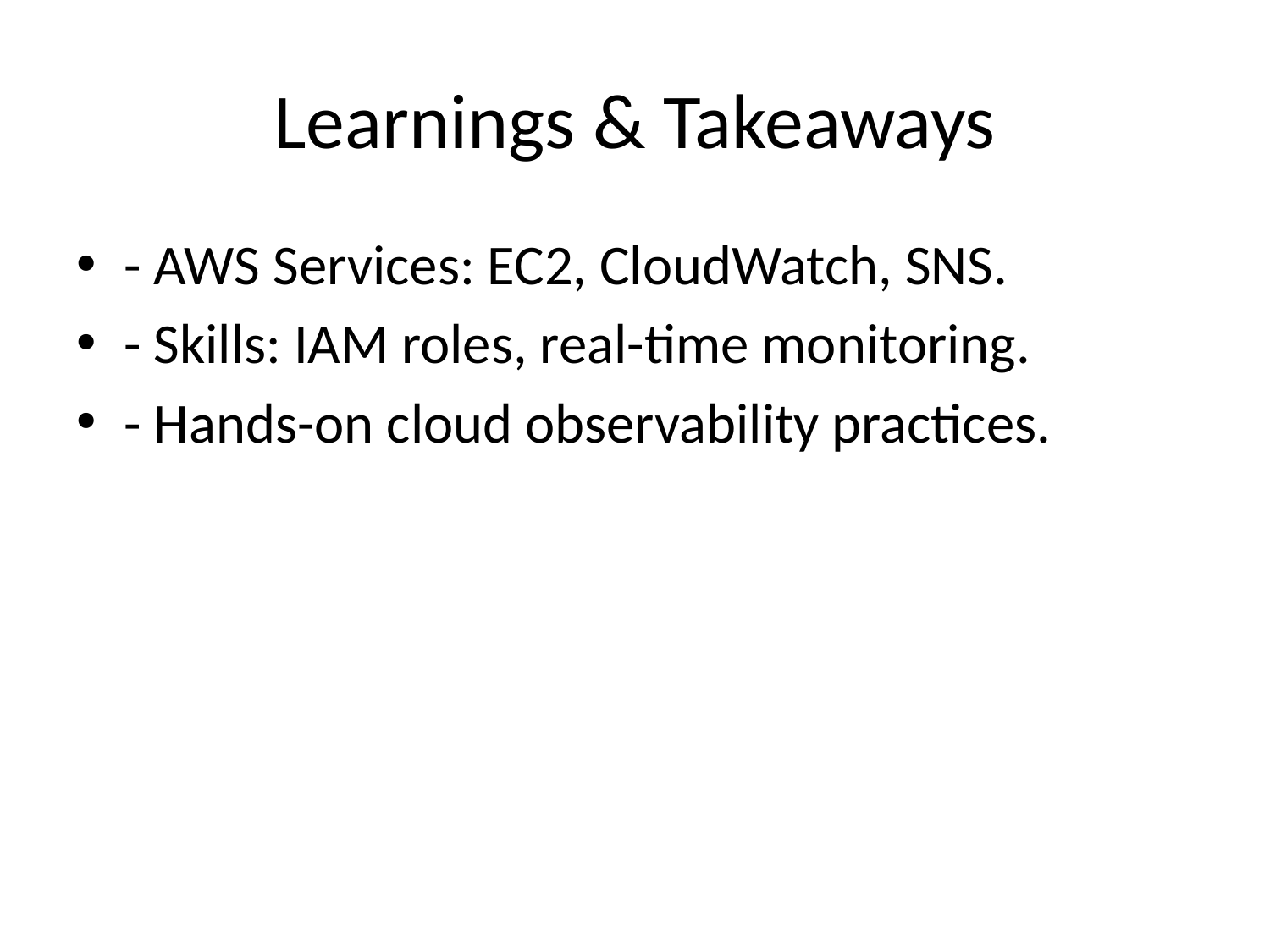

# Learnings & Takeaways
- AWS Services: EC2, CloudWatch, SNS.
- Skills: IAM roles, real-time monitoring.
- Hands-on cloud observability practices.